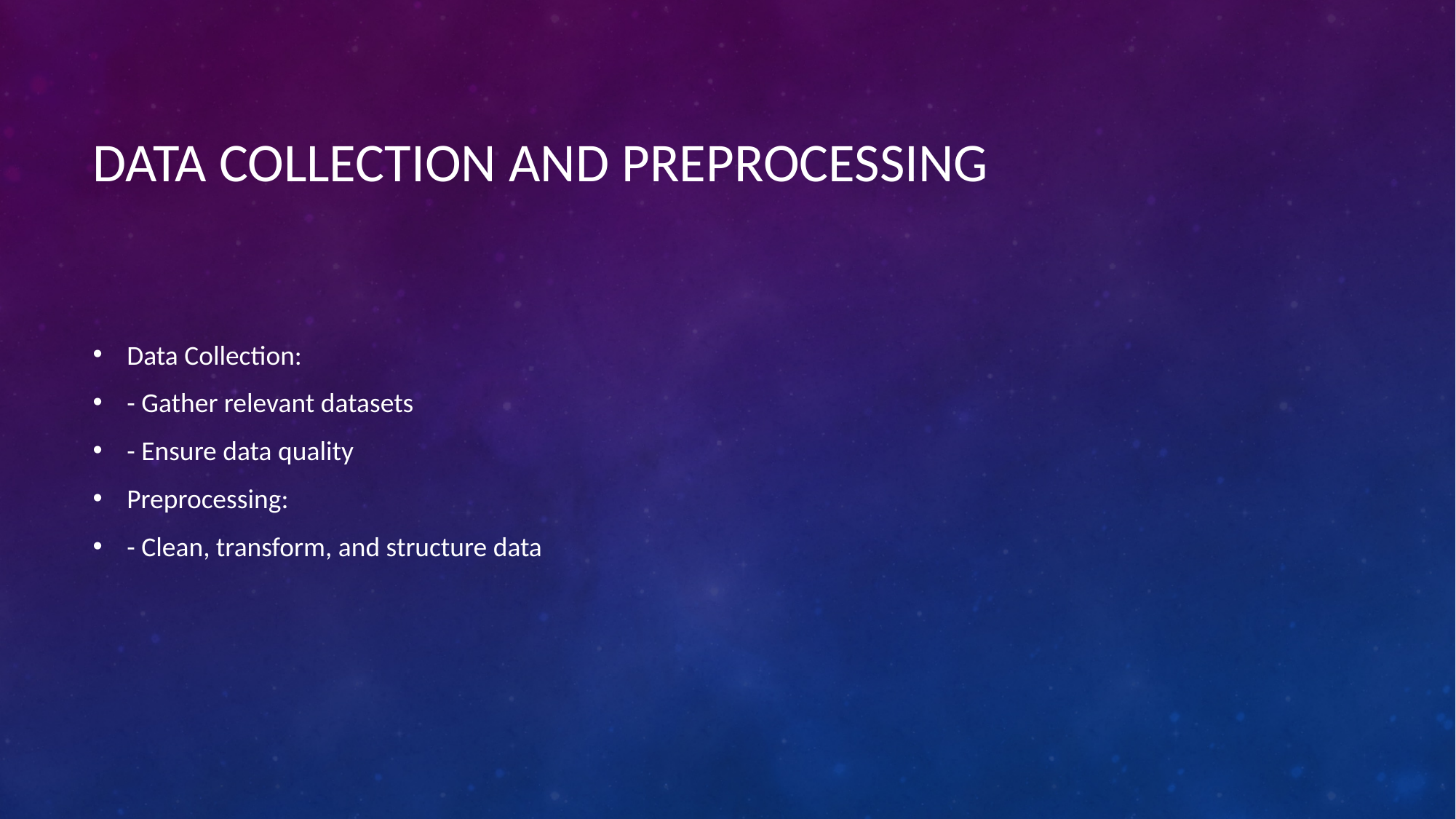

# Data Collection and Preprocessing
Data Collection:
- Gather relevant datasets
- Ensure data quality
Preprocessing:
- Clean, transform, and structure data